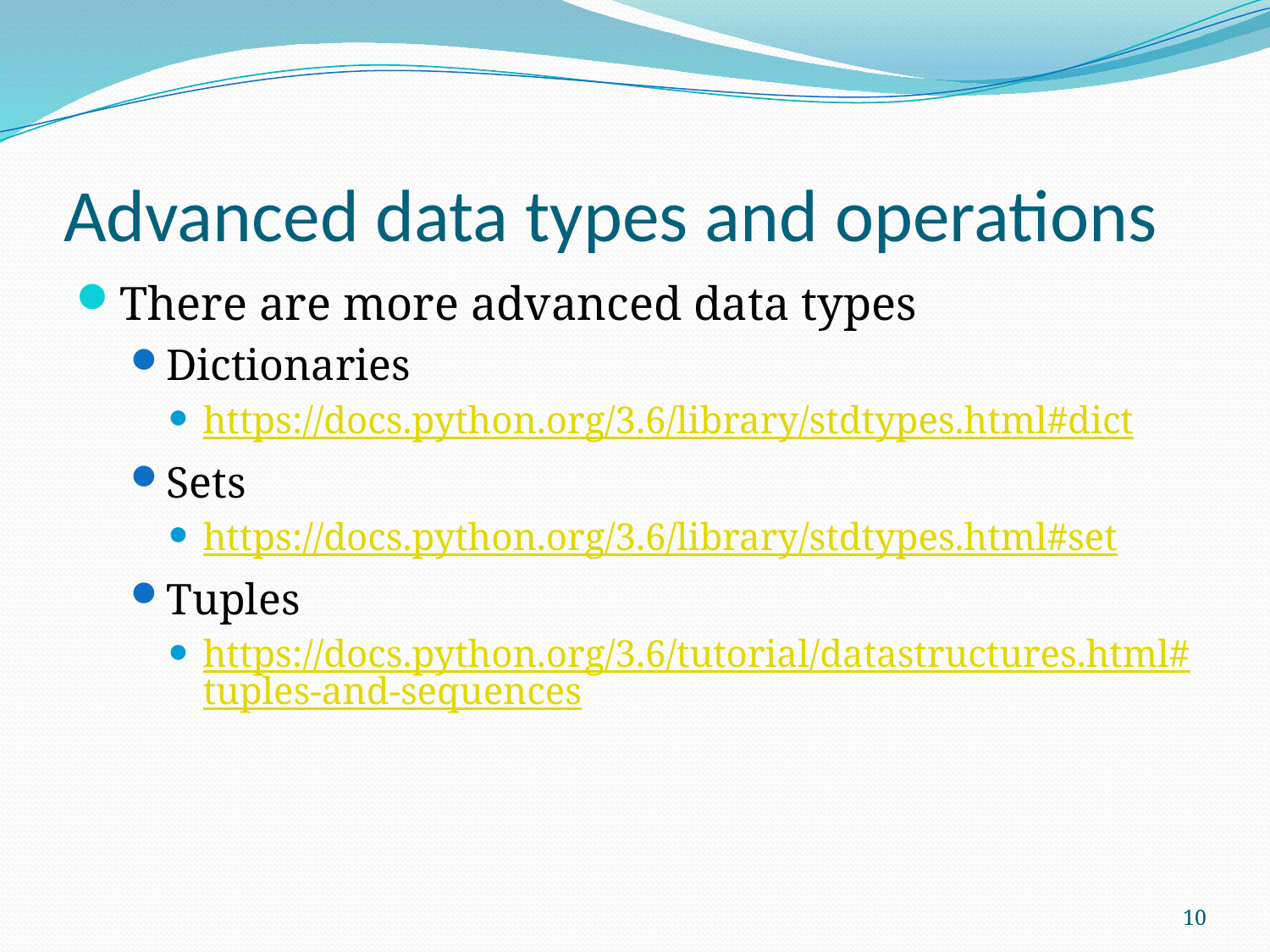

# Advanced data types and operations
There are more advanced data types
Dictionaries
https://docs.python.org/3.6/library/stdtypes.html#dict
Sets
https://docs.python.org/3.6/library/stdtypes.html#set
Tuples
https://docs.python.org/3.6/tutorial/datastructures.html#tuples-and-sequences
10